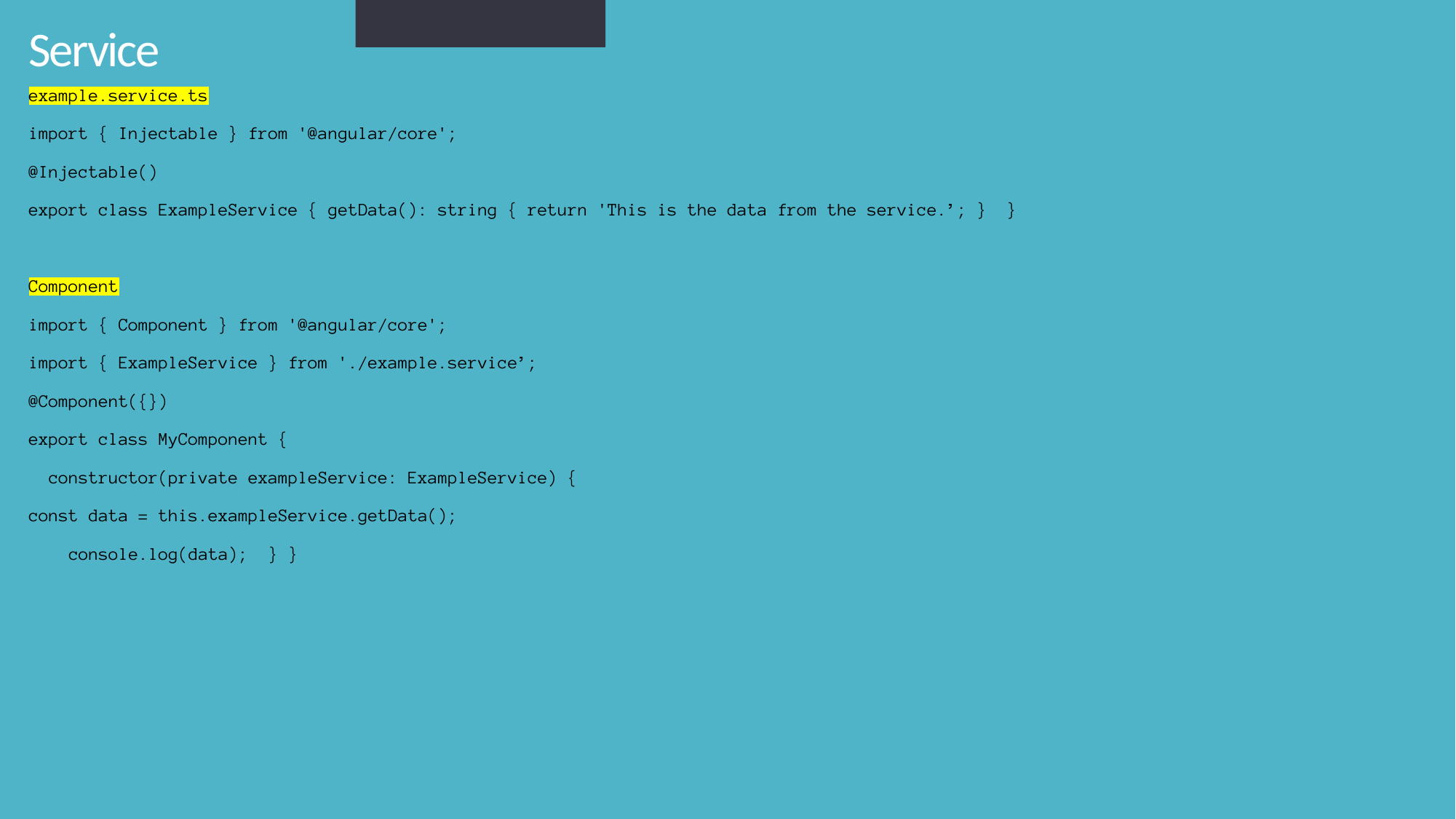

HTTP and Observables in angular

# Service
example.service.ts
import { Injectable } from '@angular/core';
@Injectable()
export class ExampleService { getData(): string { return 'This is the data from the service.’; }  }

Component
import { Component } from '@angular/core';
import { ExampleService } from './example.service’;
@Component({})
export class MyComponent {
  constructor(private exampleService: ExampleService) {
const data = this.exampleService.getData();
    console.log(data);  } }